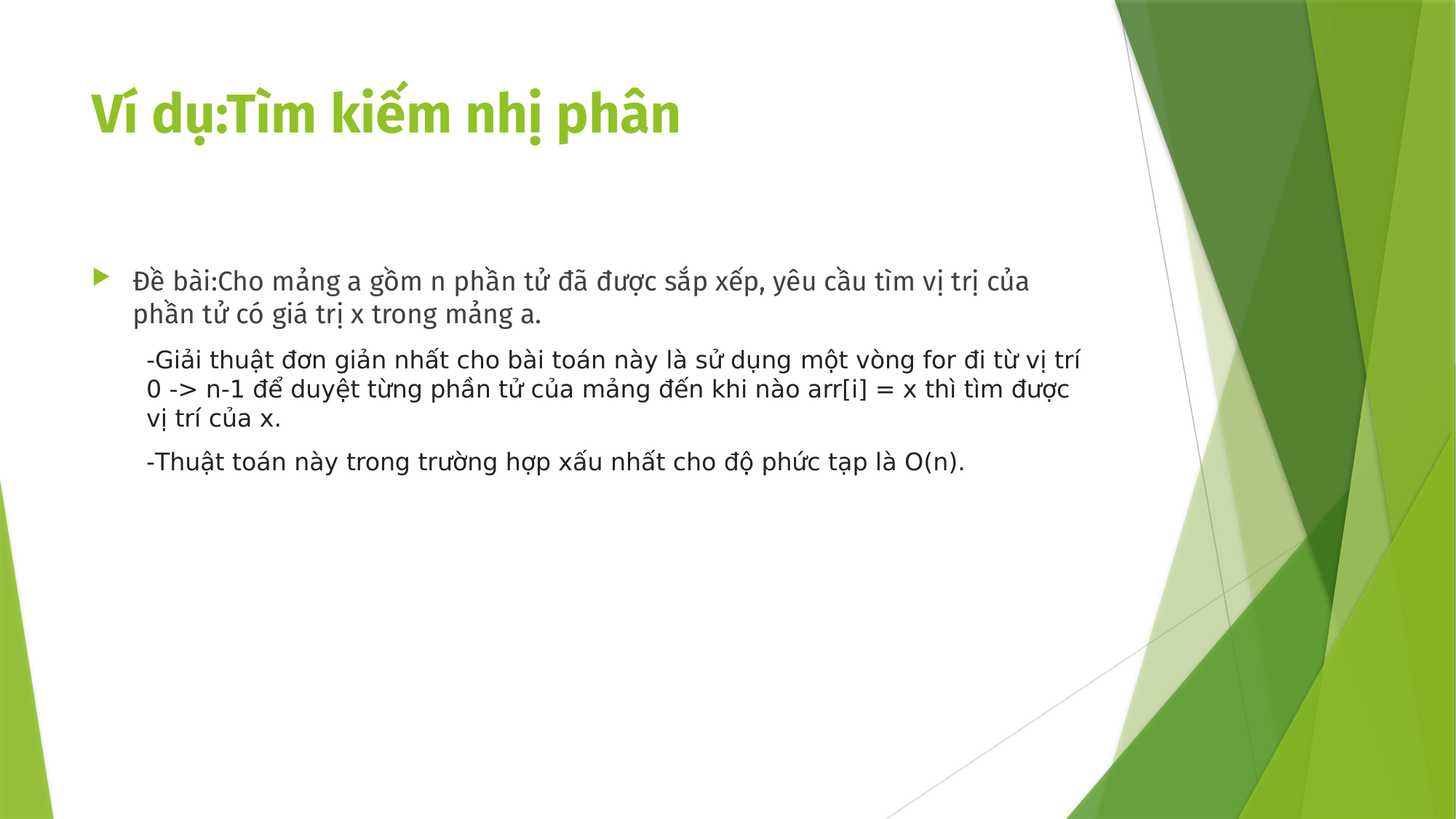

# Ví dụ:Tìm kiếm nhị phân
Đề bài:Cho mảng a gồm n phần tử đã được sắp xếp, yêu cầu tìm vị trị của phần tử có giá trị x trong mảng a.
-Giải thuật đơn giản nhất cho bài toán này là sử dụng một vòng for đi từ vị trí 0 -> n-1 để duyệt từng phần tử của mảng đến khi nào arr[i] = x thì tìm được vị trí của x.
-Thuật toán này trong trường hợp xấu nhất cho độ phức tạp là O(n).